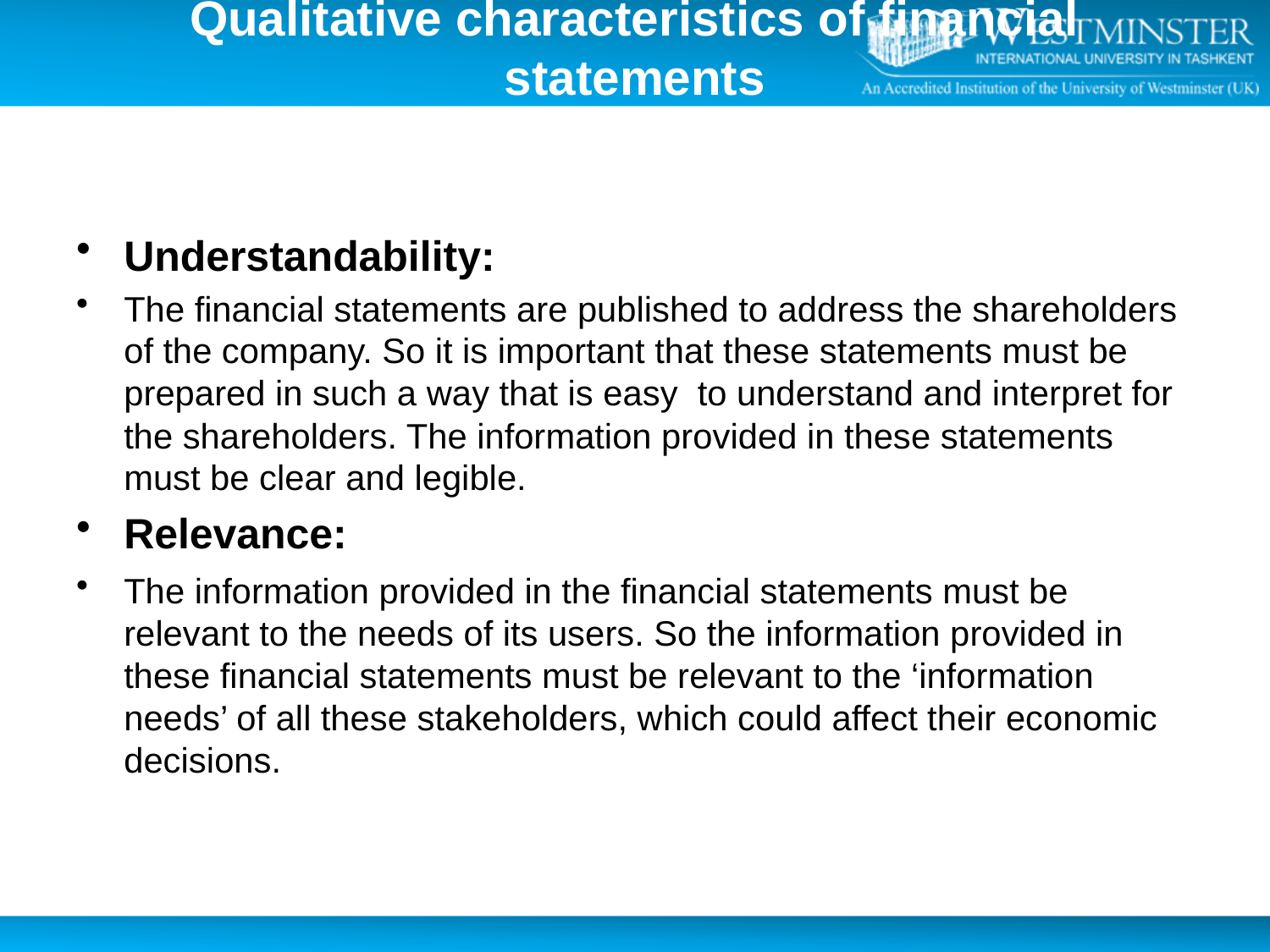

# Qualitative characteristics of financial statements
Understandability:
The financial statements are published to address the shareholders of the company. So it is important that these statements must be prepared in such a way that is easy  to understand and interpret for the shareholders. The information provided in these statements must be clear and legible.
Relevance:
The information provided in the financial statements must be relevant to the needs of its users. So the information provided in these financial statements must be relevant to the ‘information needs’ of all these stakeholders, which could affect their economic decisions.